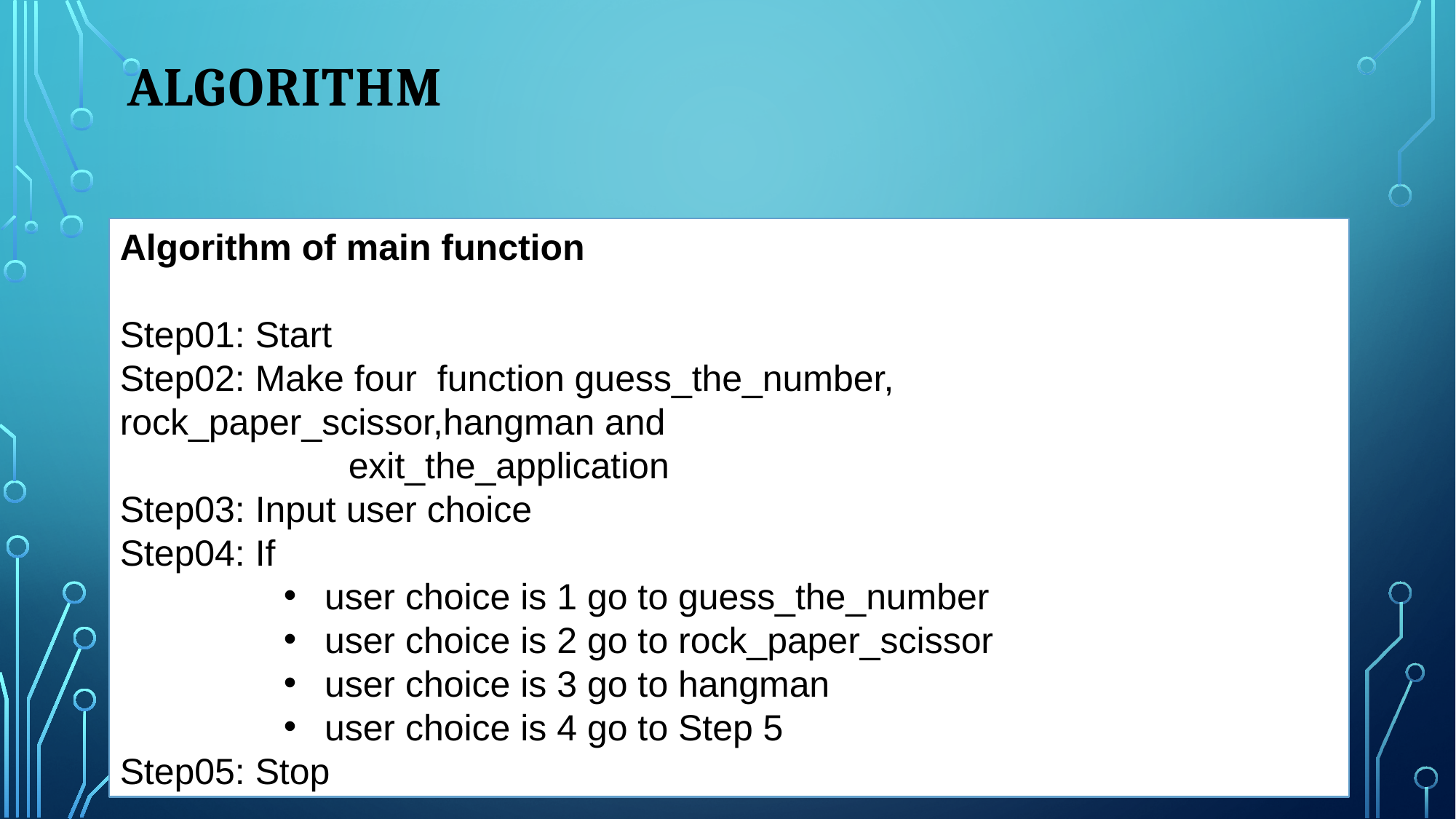

# algorithm
Algorithm of main function

Step01: Start
Step02: Make four  function guess_the_number, rock_paper_scissor,hangman and
		 exit_the_application
Step03: Input user choice
Step04: If
user choice is 1 go to guess_the_number
user choice is 2 go to rock_paper_scissor
user choice is 3 go to hangman
user choice is 4 go to Step 5
Step05: Stop